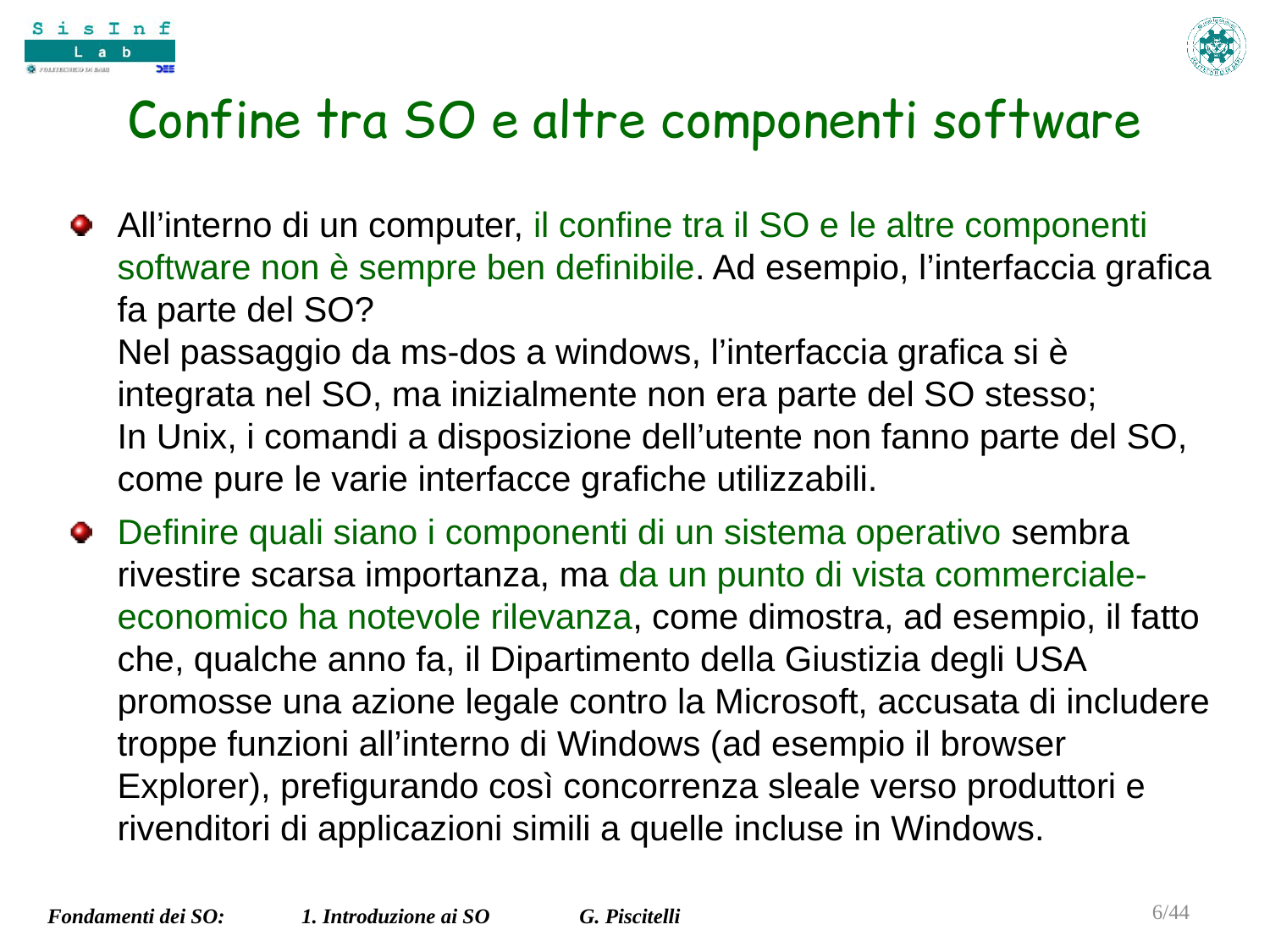

# Confine tra SO e altre componenti software
All’interno di un computer, il confine tra il SO e le altre componenti software non è sempre ben definibile. Ad esempio, l’interfaccia grafica fa parte del SO?
Nel passaggio da ms-dos a windows, l’interfaccia grafica si è integrata nel SO, ma inizialmente non era parte del SO stesso;
In Unix, i comandi a disposizione dell’utente non fanno parte del SO, come pure le varie interfacce grafiche utilizzabili.
Definire quali siano i componenti di un sistema operativo sembra rivestire scarsa importanza, ma da un punto di vista commerciale-economico ha notevole rilevanza, come dimostra, ad esempio, il fatto che, qualche anno fa, il Dipartimento della Giustizia degli USA promosse una azione legale contro la Microsoft, accusata di includere troppe funzioni all’interno di Windows (ad esempio il browser Explorer), prefigurando così concorrenza sleale verso produttori e rivenditori di applicazioni simili a quelle incluse in Windows.